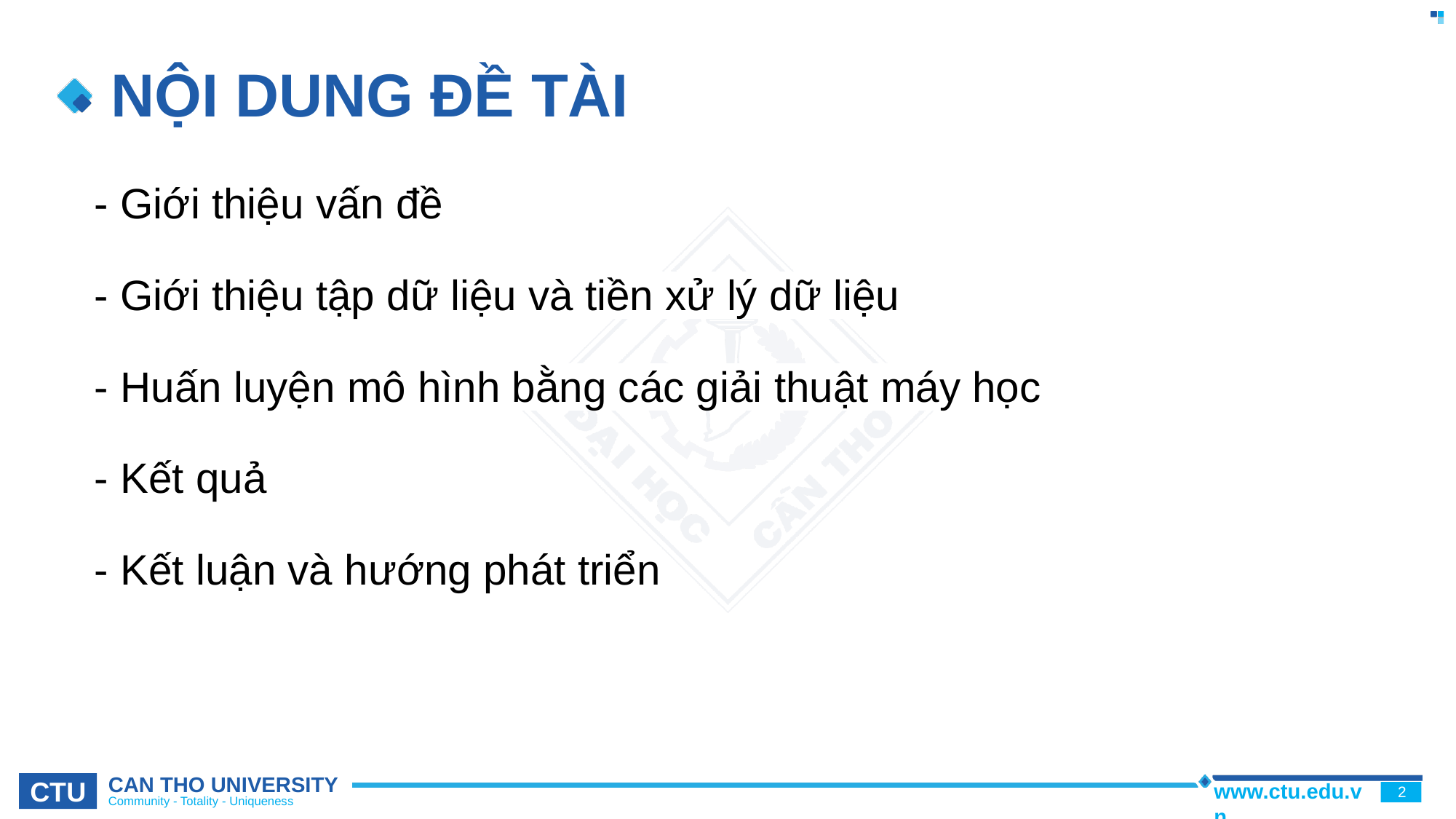

# NỘI DUNG ĐỀ TÀI
- Giới thiệu vấn đề

- Giới thiệu tập dữ liệu và tiền xử lý dữ liệu

- Huấn luyện mô hình bằng các giải thuật máy học

- Kết quả

- Kết luận và hướng phát triển